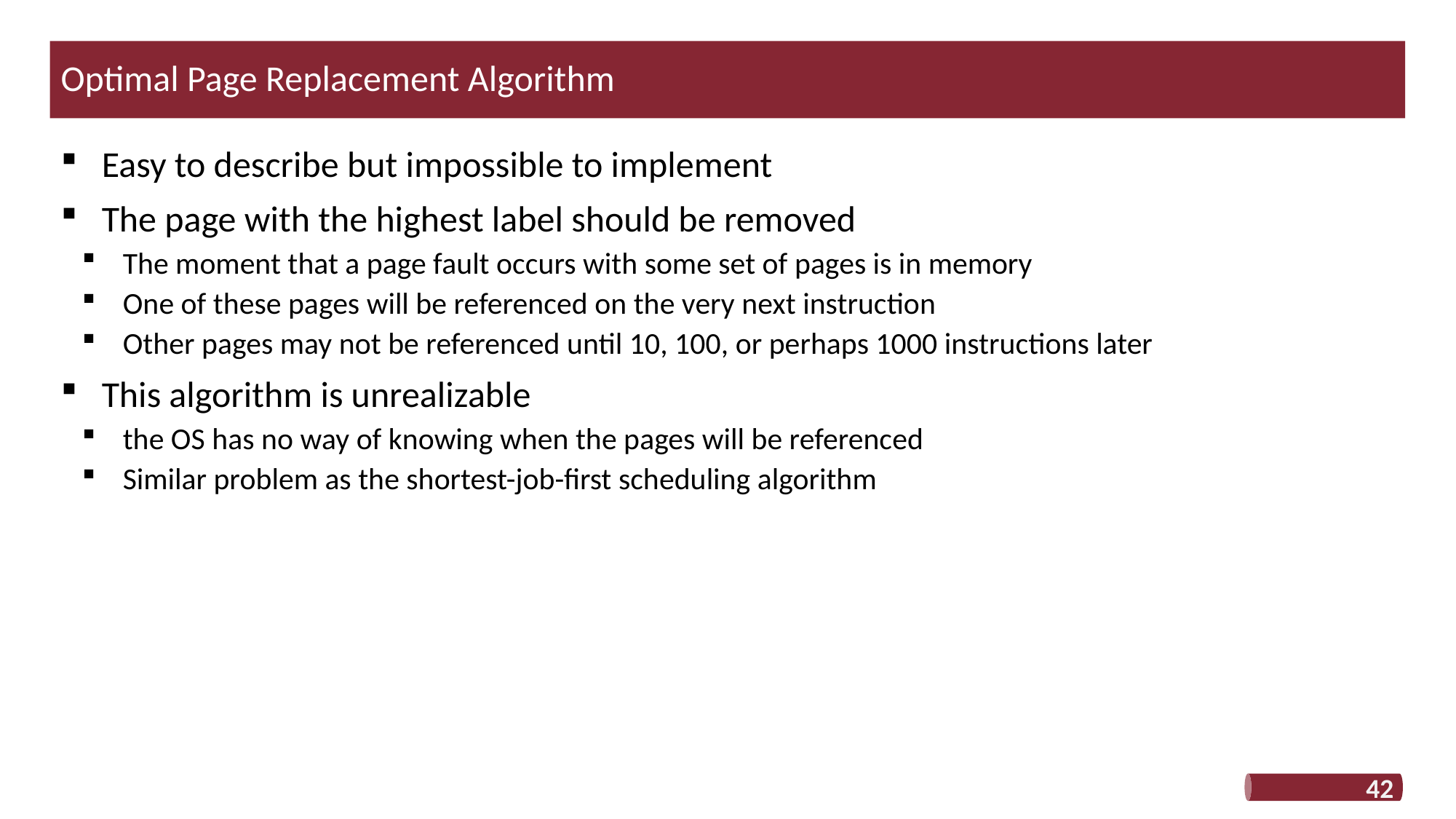

# Optimal Page Replacement Algorithm
Easy to describe but impossible to implement
The page with the highest label should be removed
The moment that a page fault occurs with some set of pages is in memory
One of these pages will be referenced on the very next instruction
Other pages may not be referenced until 10, 100, or perhaps 1000 instructions later
This algorithm is unrealizable
the OS has no way of knowing when the pages will be referenced
Similar problem as the shortest-job-first scheduling algorithm

42